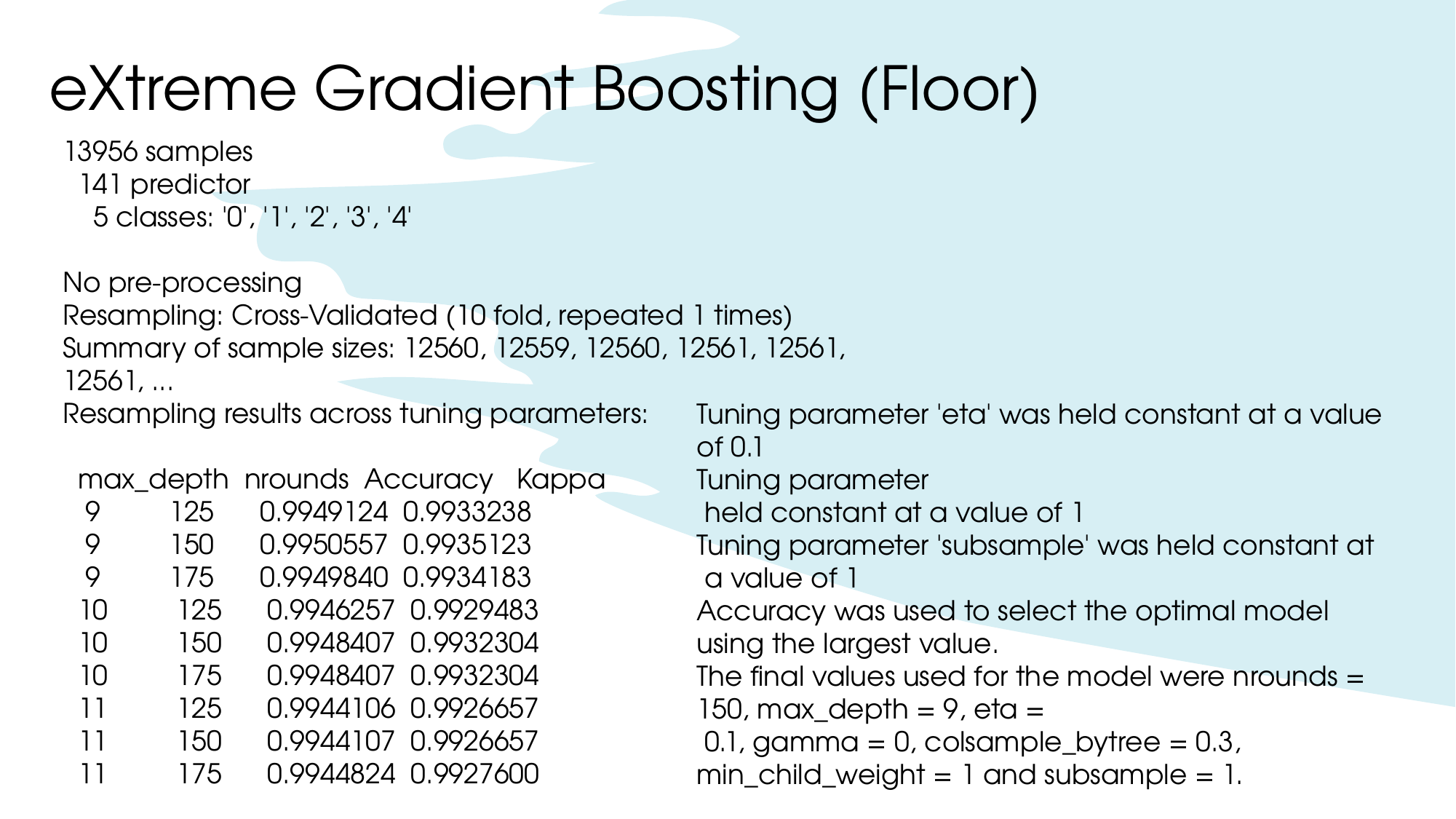

eXtreme Gradient Boosting (Floor)
13956 samples
  141 predictor
    5 classes: '0', '1', '2', '3', '4'

No pre-processing
Resampling: Cross-Validated (10 fold, repeated 1 times)
Summary of sample sizes: 12560, 12559, 12560, 12561, 12561, 12561, ...
Resampling results across tuning parameters:

  max_depth  nrounds  Accuracy   Kappa
   9         125      0.9949124  0.9933238
   9         150      0.9950557  0.9935123
   9         175      0.9949840  0.9934183
  10         125      0.9946257  0.9929483
  10         150      0.9948407  0.9932304
  10         175      0.9948407  0.9932304
  11         125      0.9944106  0.9926657
  11         150      0.9944107  0.9926657
  11         175      0.9944824  0.9927600

Tuning parameter 'eta' was held constant at a value of 0.1
Tuning parameter
 held constant at a value of 1
Tuning parameter 'subsample' was held constant at
 a value of 1
Accuracy was used to select the optimal model using the largest value.
The final values used for the model were nrounds = 150, max_depth = 9, eta =
 0.1, gamma = 0, colsample_bytree = 0.3, min_child_weight = 1 and subsample = 1.